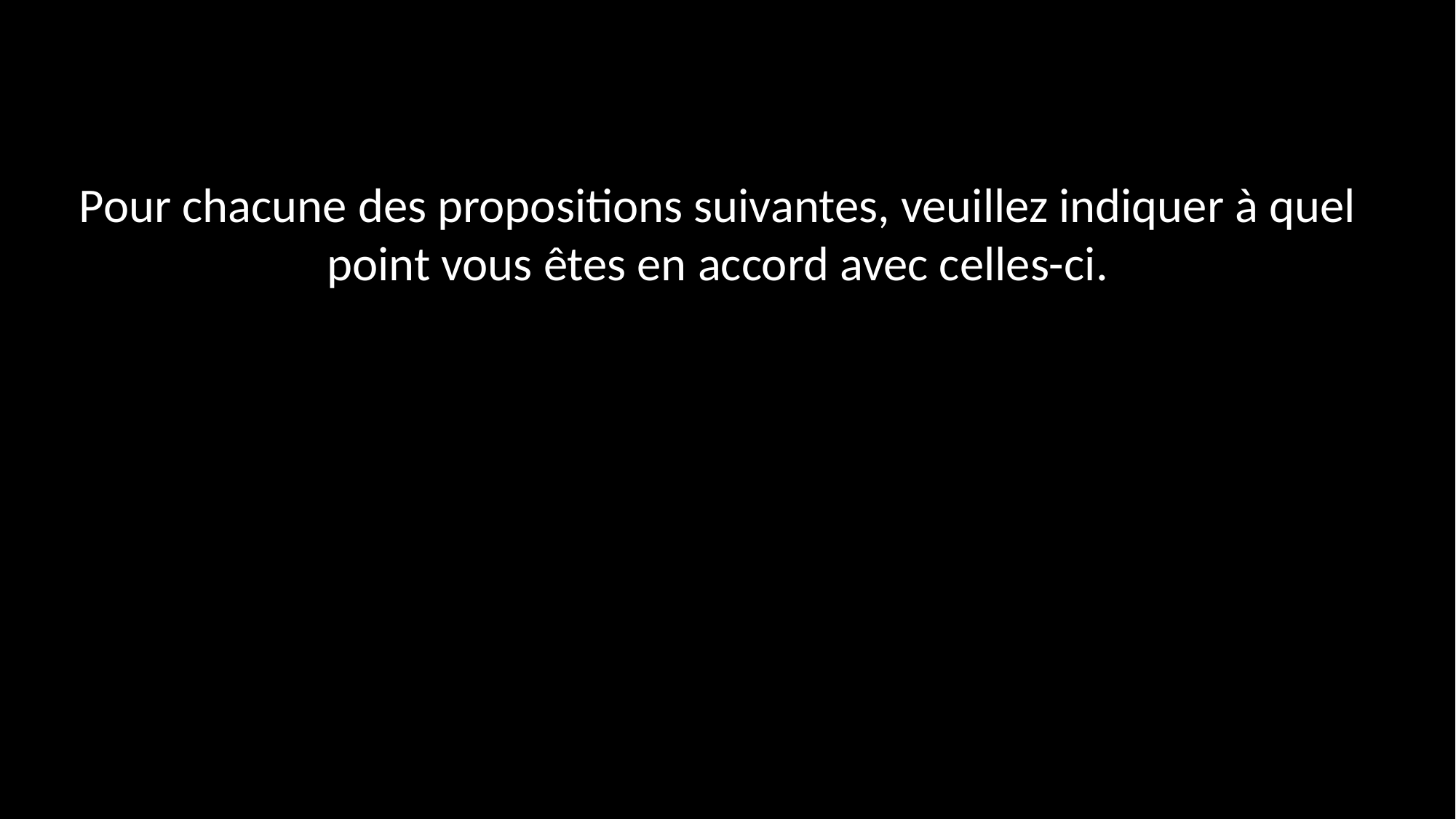

Pour chacune des propositions suivantes, veuillez indiquer à quel point vous êtes en accord avec celles-ci.